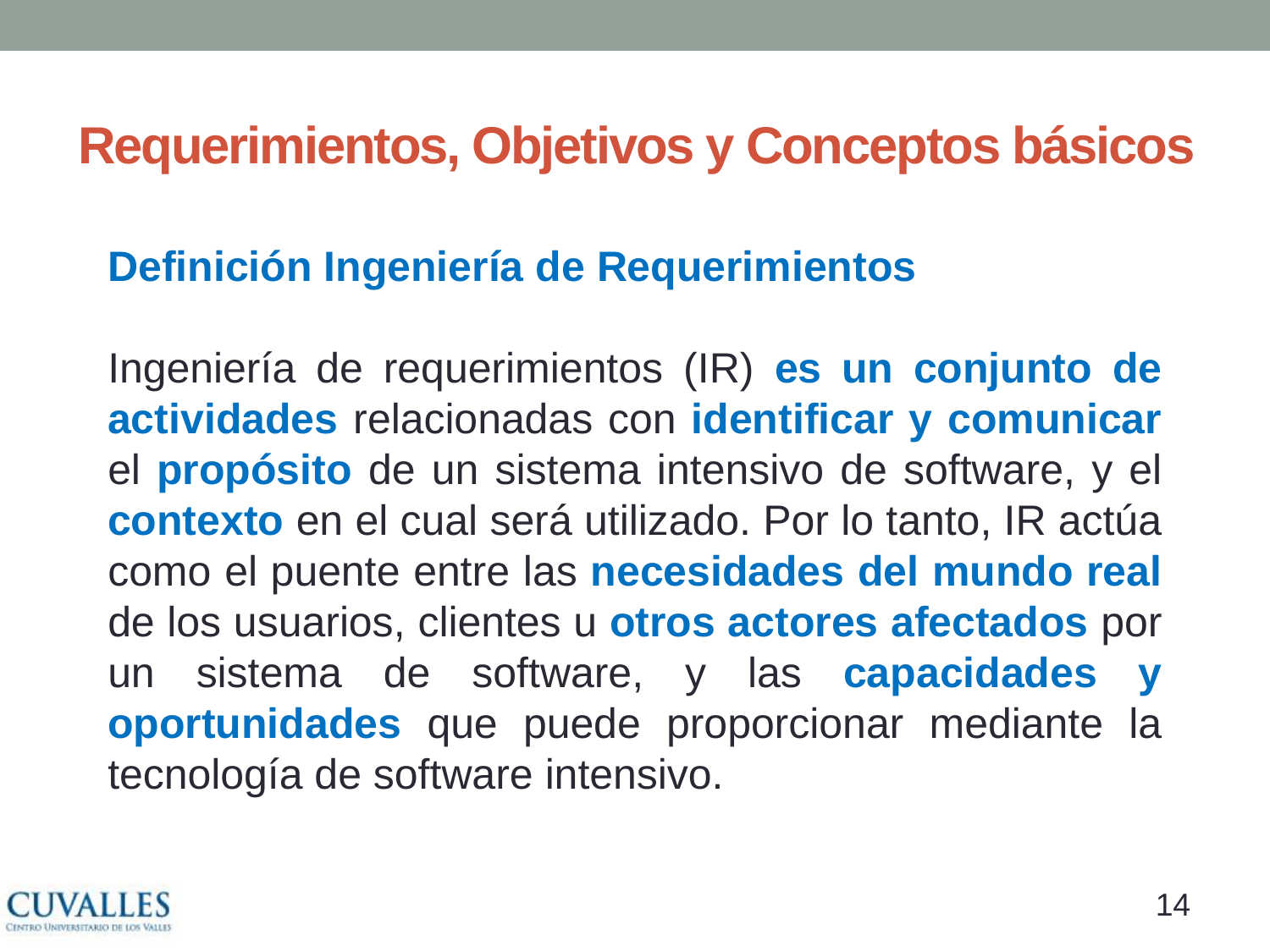

# Requerimientos, Objetivos y Conceptos básicos
Definición Ingeniería de Requerimientos

Ingeniería de requerimientos (IR) es un conjunto de actividades relacionadas con identificar y comunicar el propósito de un sistema intensivo de software, y el contexto en el cual será utilizado. Por lo tanto, IR actúa como el puente entre las necesidades del mundo real de los usuarios, clientes u otros actores afectados por un sistema de software, y las capacidades y oportunidades que puede proporcionar mediante la tecnología de software intensivo.
14